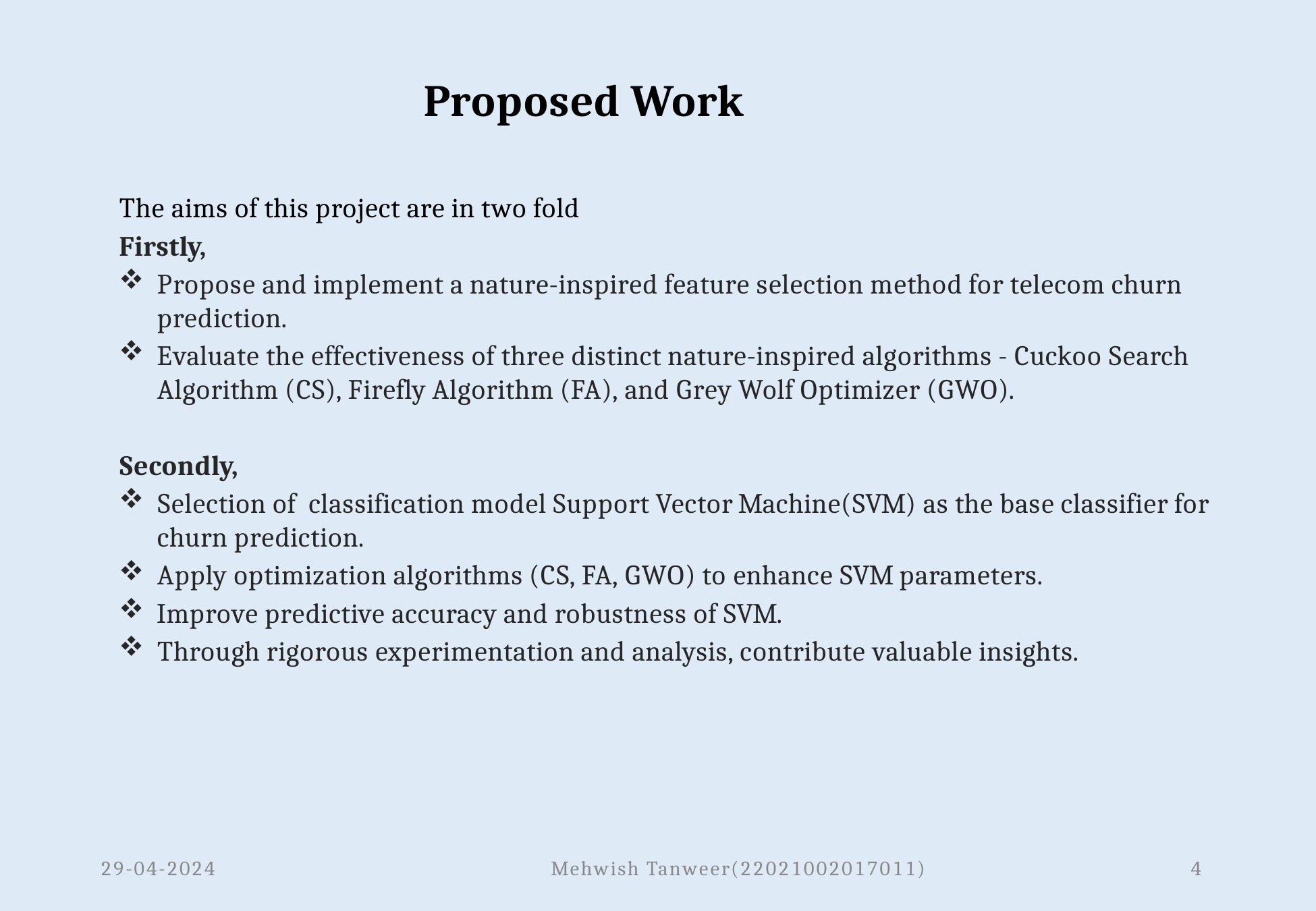

# Proposed Work
The aims of this project are in two fold
Firstly,
Propose and implement a nature-inspired feature selection method for telecom churn prediction.
Evaluate the effectiveness of three distinct nature-inspired algorithms - Cuckoo Search Algorithm (CS), Firefly Algorithm (FA), and Grey Wolf Optimizer (GWO).

Secondly,
Selection of  classification model Support Vector Machine(SVM) as the base classifier for churn prediction.
Apply optimization algorithms (CS, FA, GWO) to enhance SVM parameters.
Improve predictive accuracy and robustness of SVM.
Through rigorous experimentation and analysis, contribute valuable insights.

29-04-2024
Mehwish Tanweer(22021002017011)
4